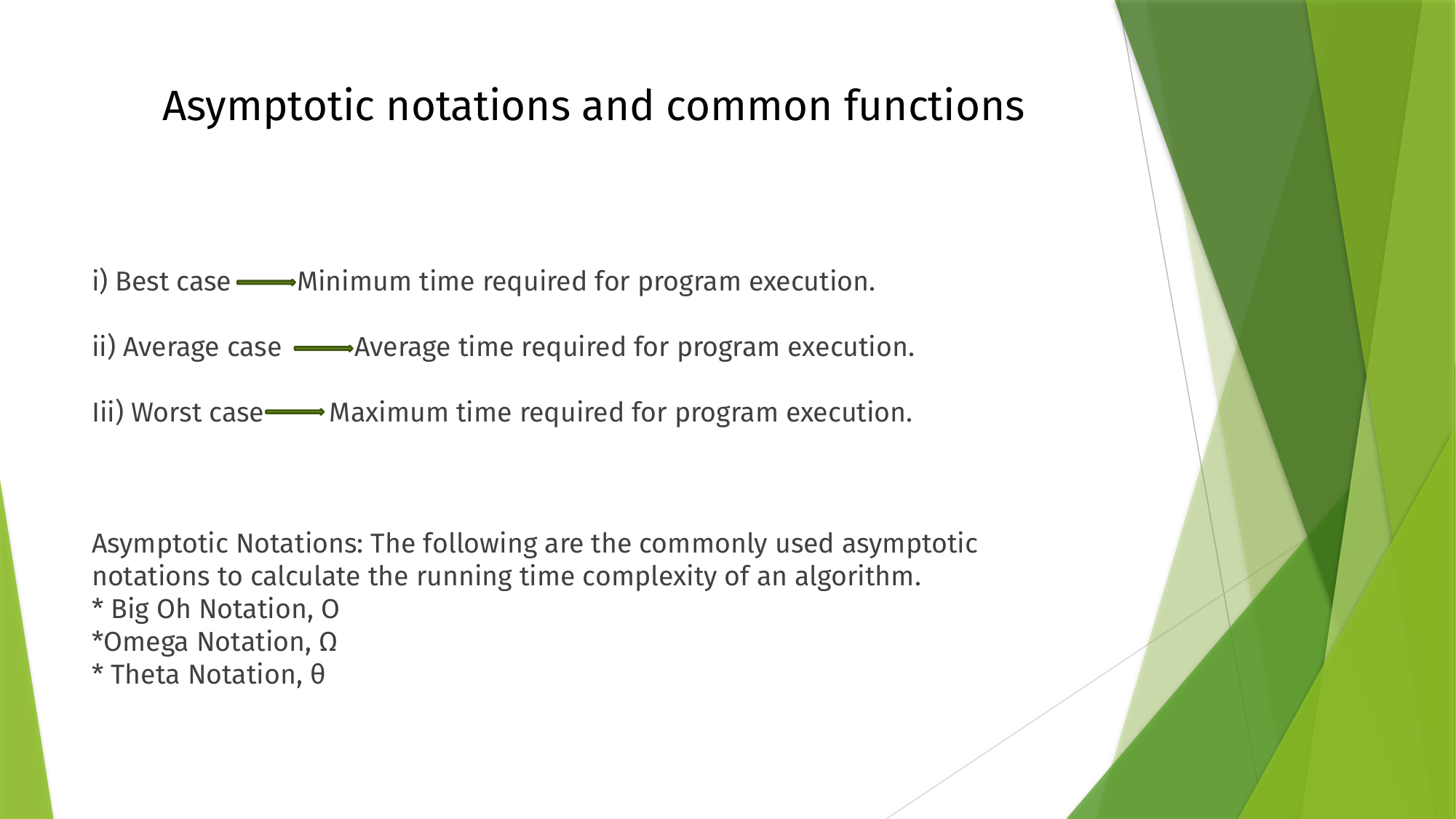

# Asymptotic notations and common functions
i) Best case         Minimum time required for program execution.
ii) Average case          Average time required for program execution.
Iii) Worst case         Maximum time required for program execution.
Asymptotic Notations: The following are the commonly used asymptotic notations to calculate the running time complexity of an algorithm.
* Big Oh Notation, O
*Omega Notation, Ω
* Theta Notation, θ